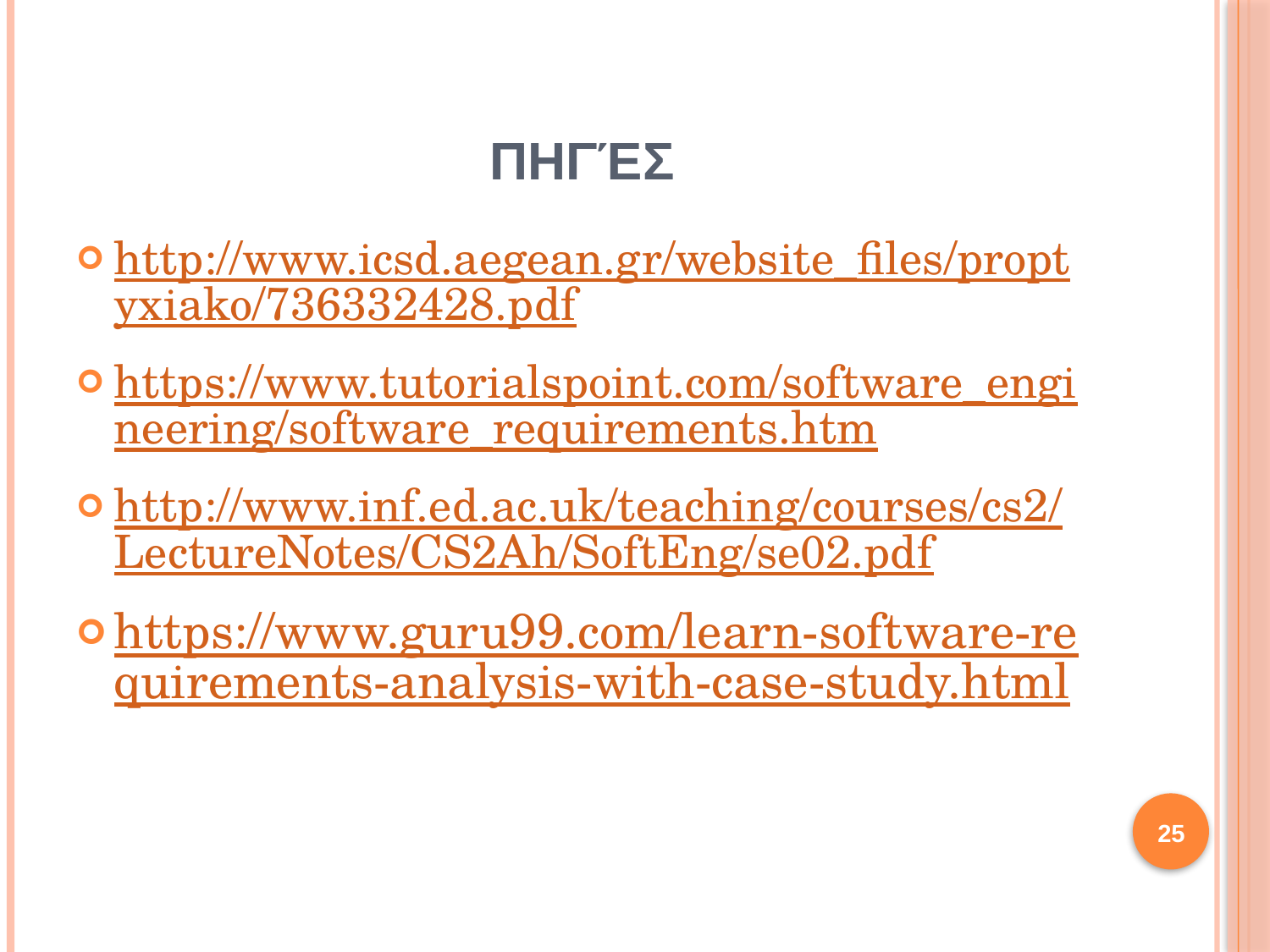

# Πηγέσ
http://www.icsd.aegean.gr/website_files/proptyxiako/736332428.pdf
https://www.tutorialspoint.com/software_engineering/software_requirements.htm
http://www.inf.ed.ac.uk/teaching/courses/cs2/LectureNotes/CS2Ah/SoftEng/se02.pdf
https://www.guru99.com/learn-software-requirements-analysis-with-case-study.html
25